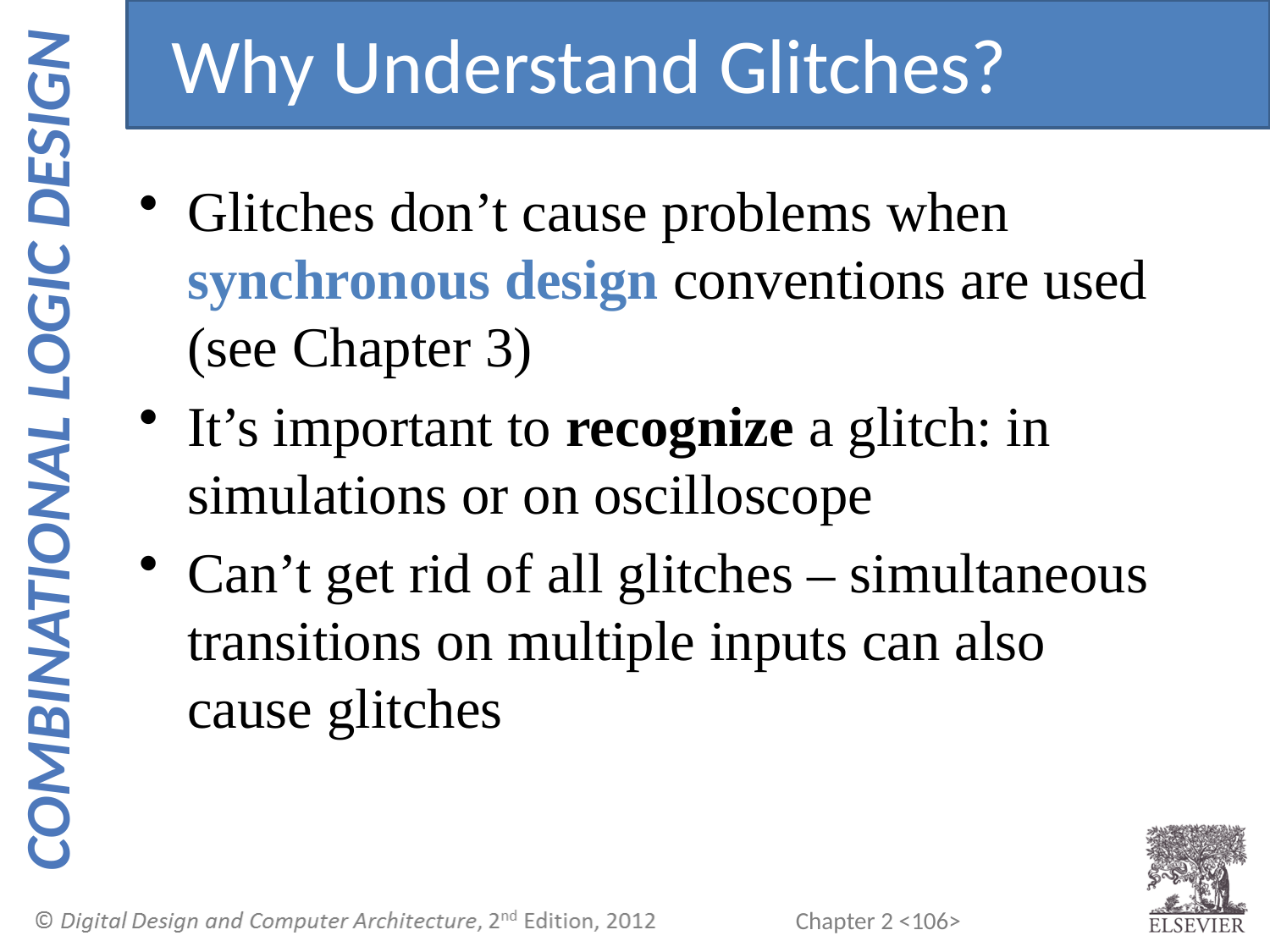

Why Understand Glitches?

Glitches don’t cause problems when synchronous design conventions are used (see Chapter 3)
It’s important to recognize a glitch: in simulations or on oscilloscope
Can’t get rid of all glitches – simultaneous transitions on multiple inputs can also cause glitches